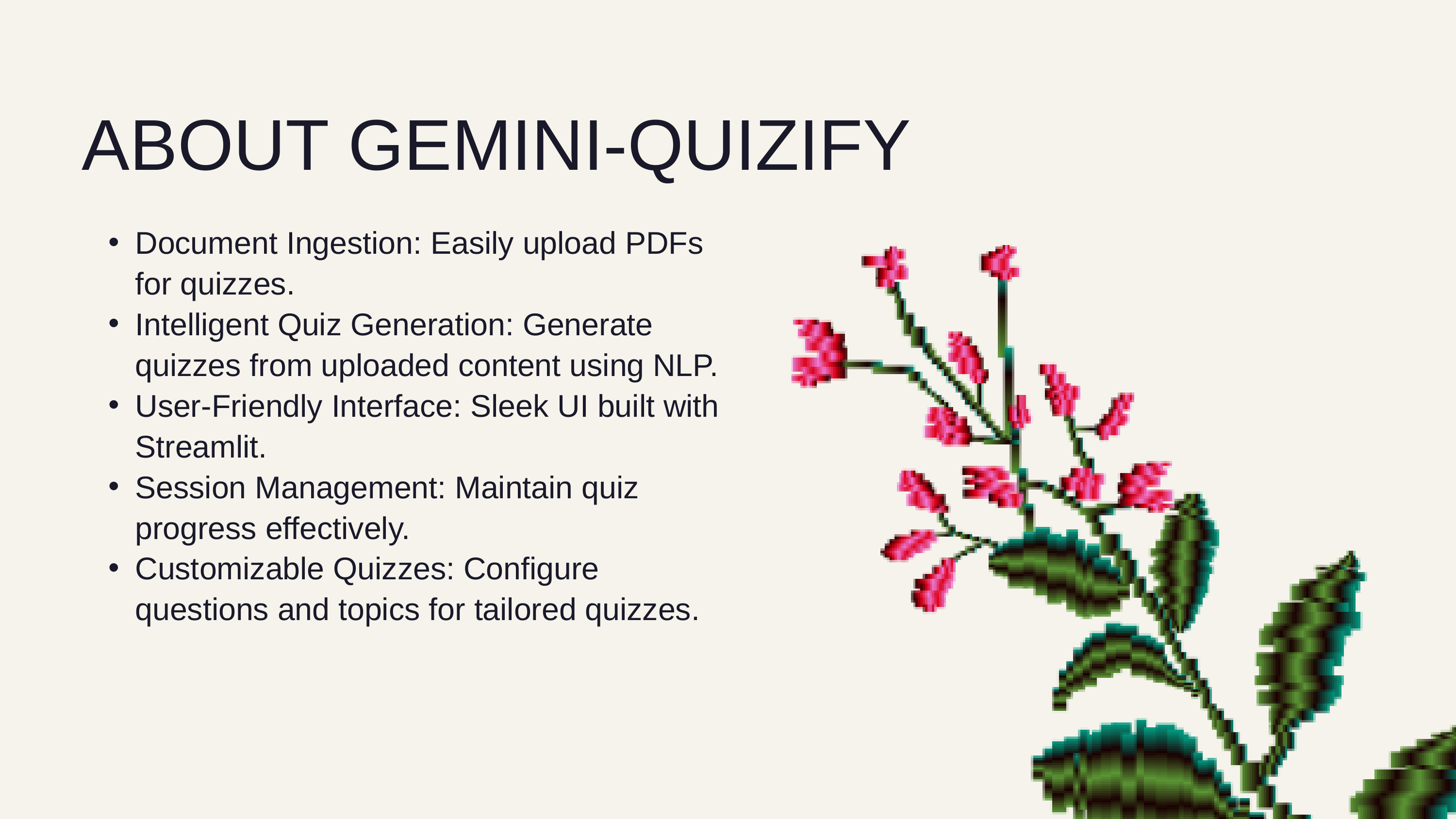

ABOUT GEMINI-QUIZIFY
Document Ingestion: Easily upload PDFs for quizzes.
Intelligent Quiz Generation: Generate quizzes from uploaded content using NLP.
User-Friendly Interface: Sleek UI built with Streamlit.
Session Management: Maintain quiz progress effectively.
Customizable Quizzes: Configure questions and topics for tailored quizzes.